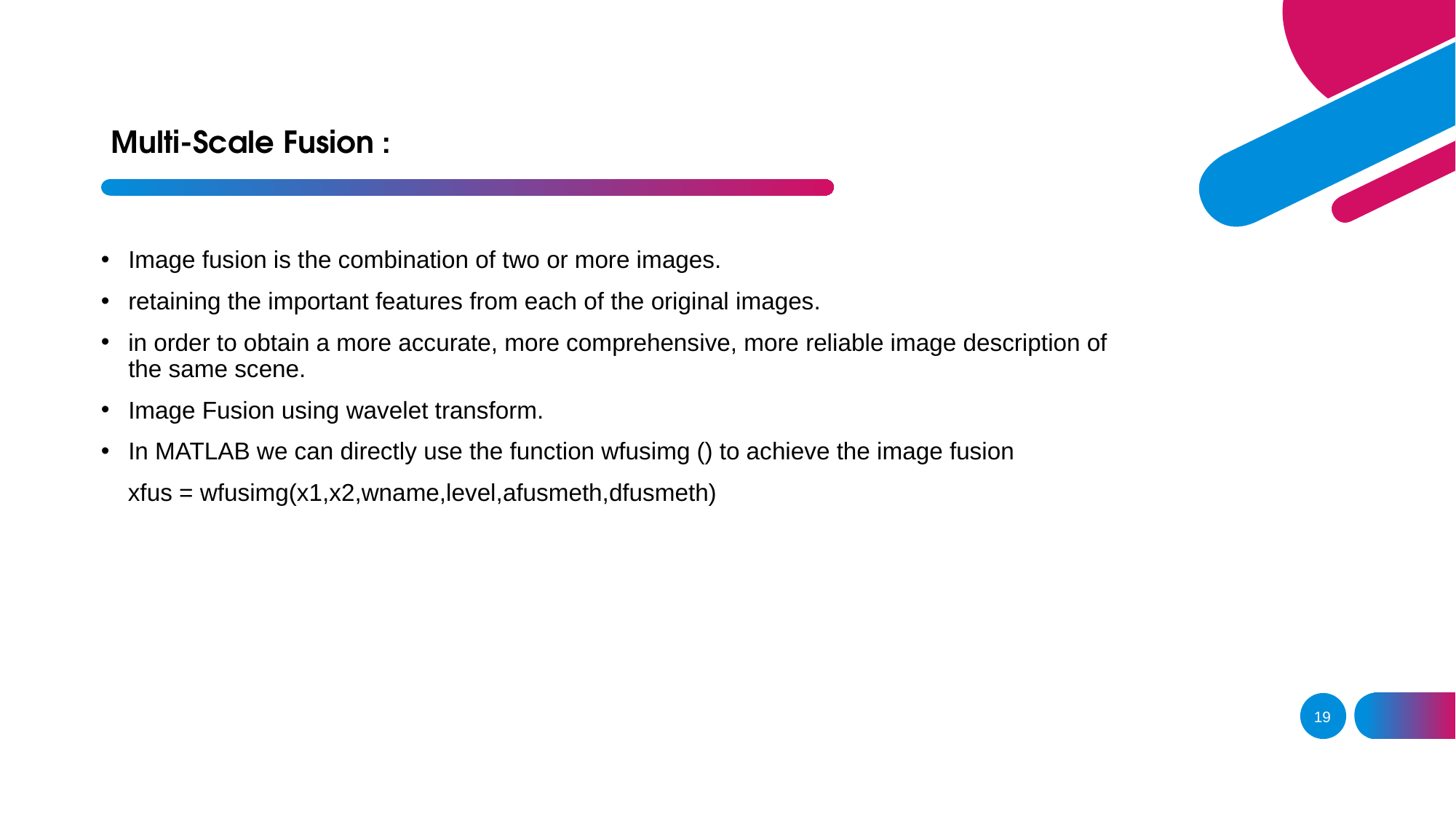

# Multi-Scale Fusion :
Image fusion is the combination of two or more images.
retaining the important features from each of the original images.
in order to obtain a more accurate, more comprehensive, more reliable image description of the same scene.
Image Fusion using wavelet transform.
In MATLAB we can directly use the function wfusimg () to achieve the image fusion
    xfus = wfusimg(x1,x2,wname,level,afusmeth,dfusmeth)
19